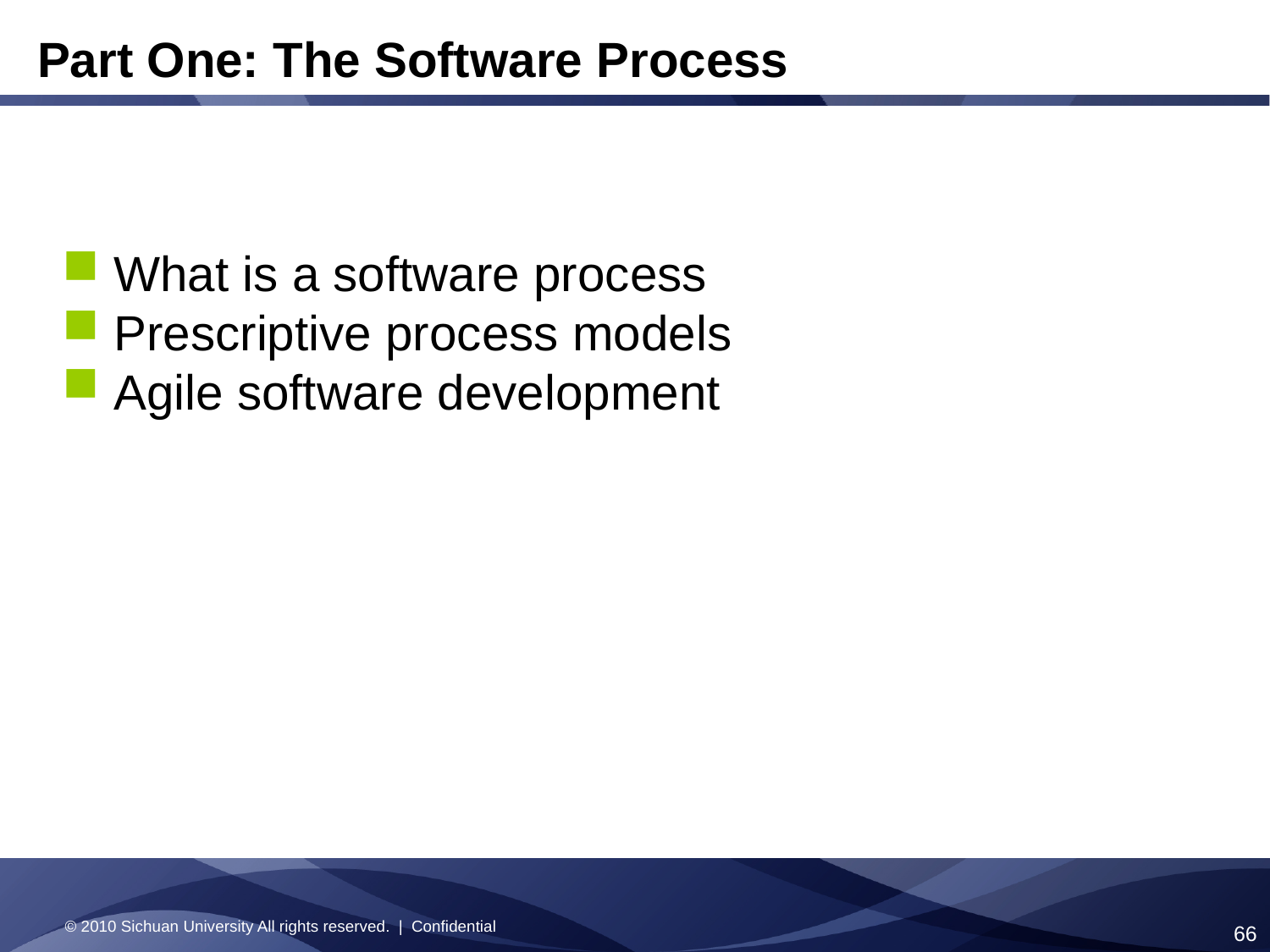

Part One: The Software Process
 What is a software process
 Prescriptive process models
 Agile software development
© 2010 Sichuan University All rights reserved.  |  Confidential
66